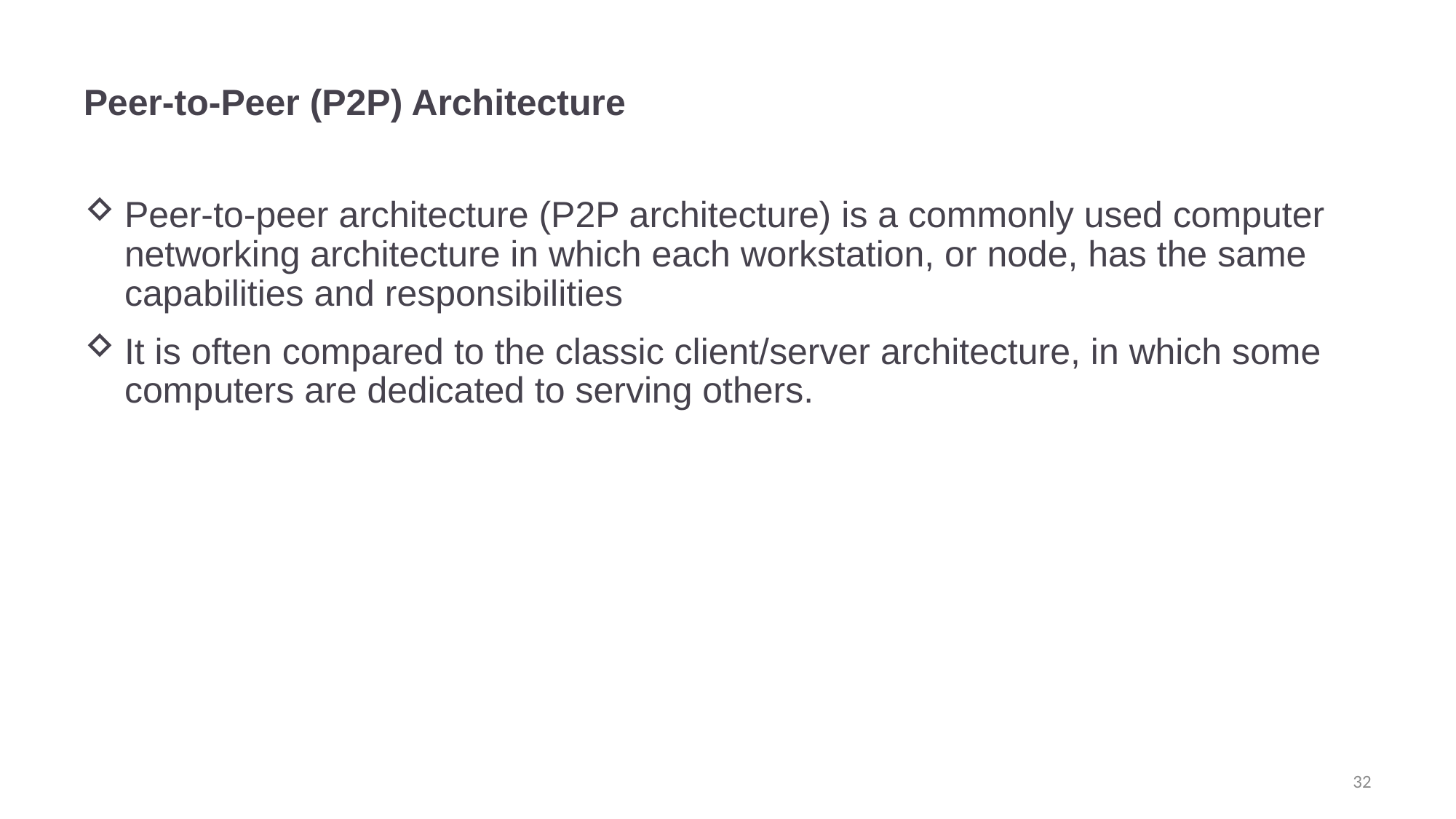

# Peer-to-Peer (P2P) Architecture
Peer-to-peer architecture (P2P architecture) is a commonly used computer networking architecture in which each workstation, or node, has the same capabilities and responsibilities
It is often compared to the classic client/server architecture, in which some computers are dedicated to serving others.
32